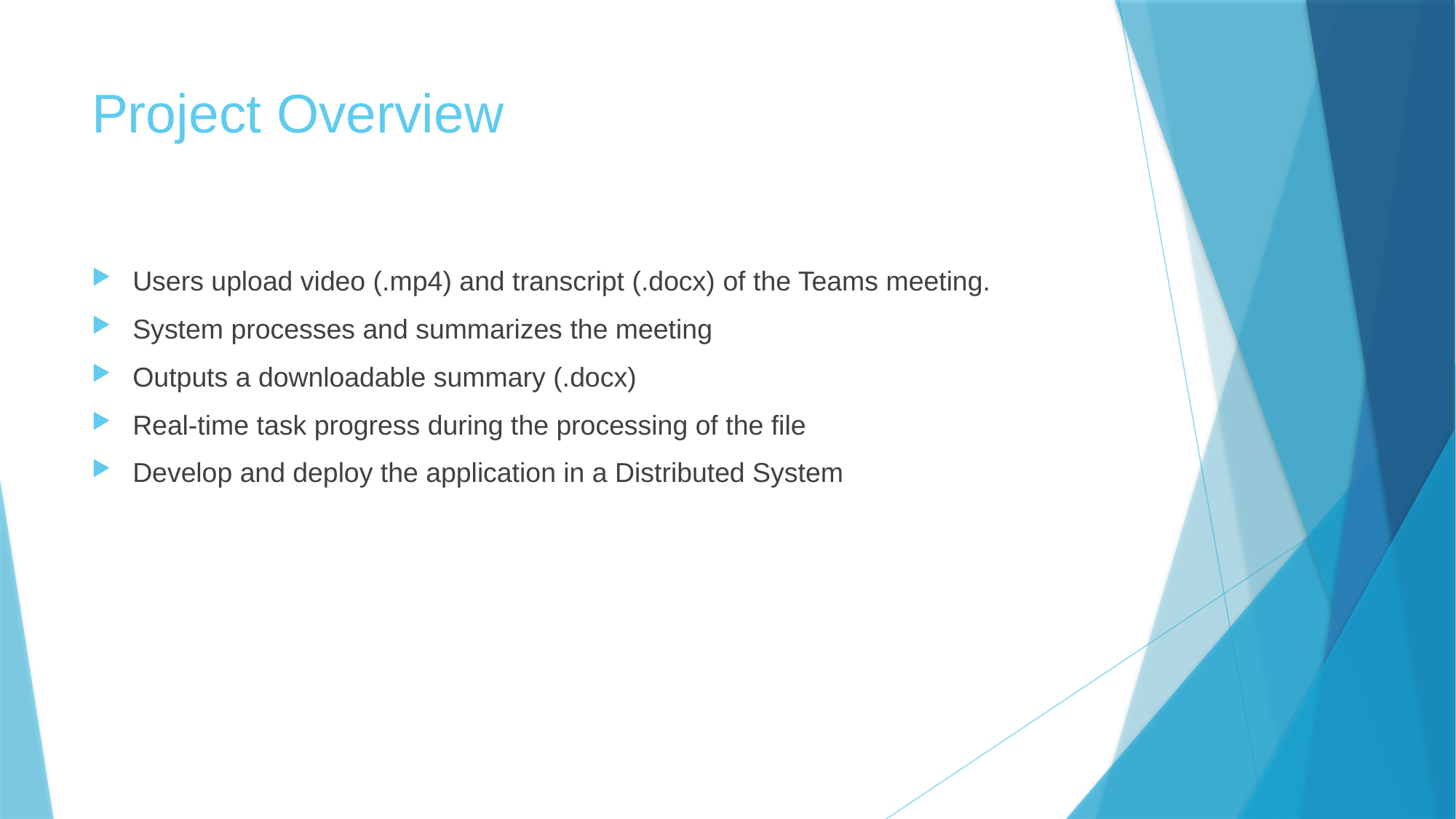

# Project Overview
Users upload video (.mp4) and transcript (.docx) of the Teams meeting.
System processes and summarizes the meeting
Outputs a downloadable summary (.docx)
Real-time task progress during the processing of the file
Develop and deploy the application in a Distributed System